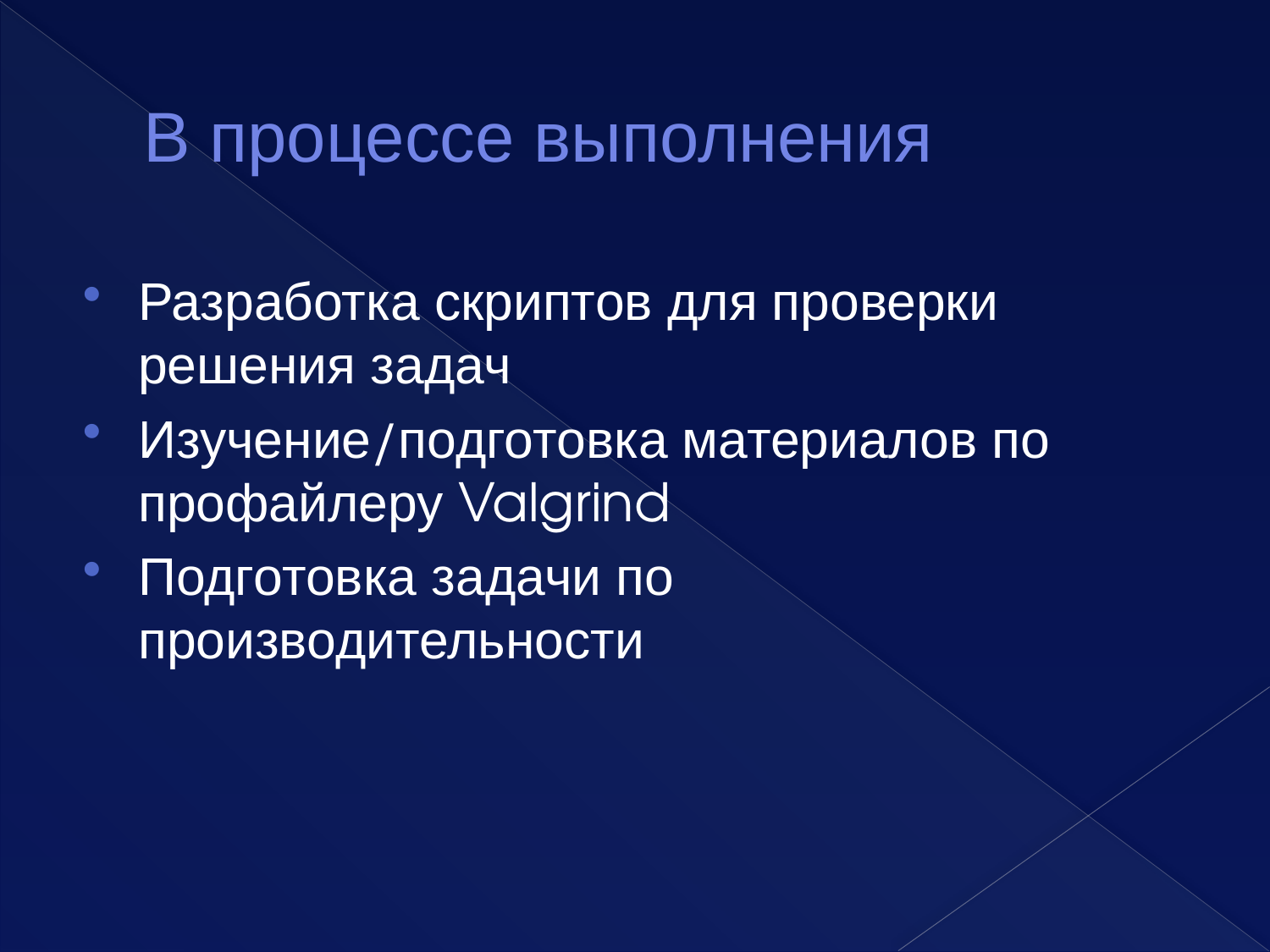

# В процессе выполнения
Разработка скриптов для проверки решения задач
Изучение/подготовка материалов по  профайлеру Valgrind
Подготовка задачи по производительности